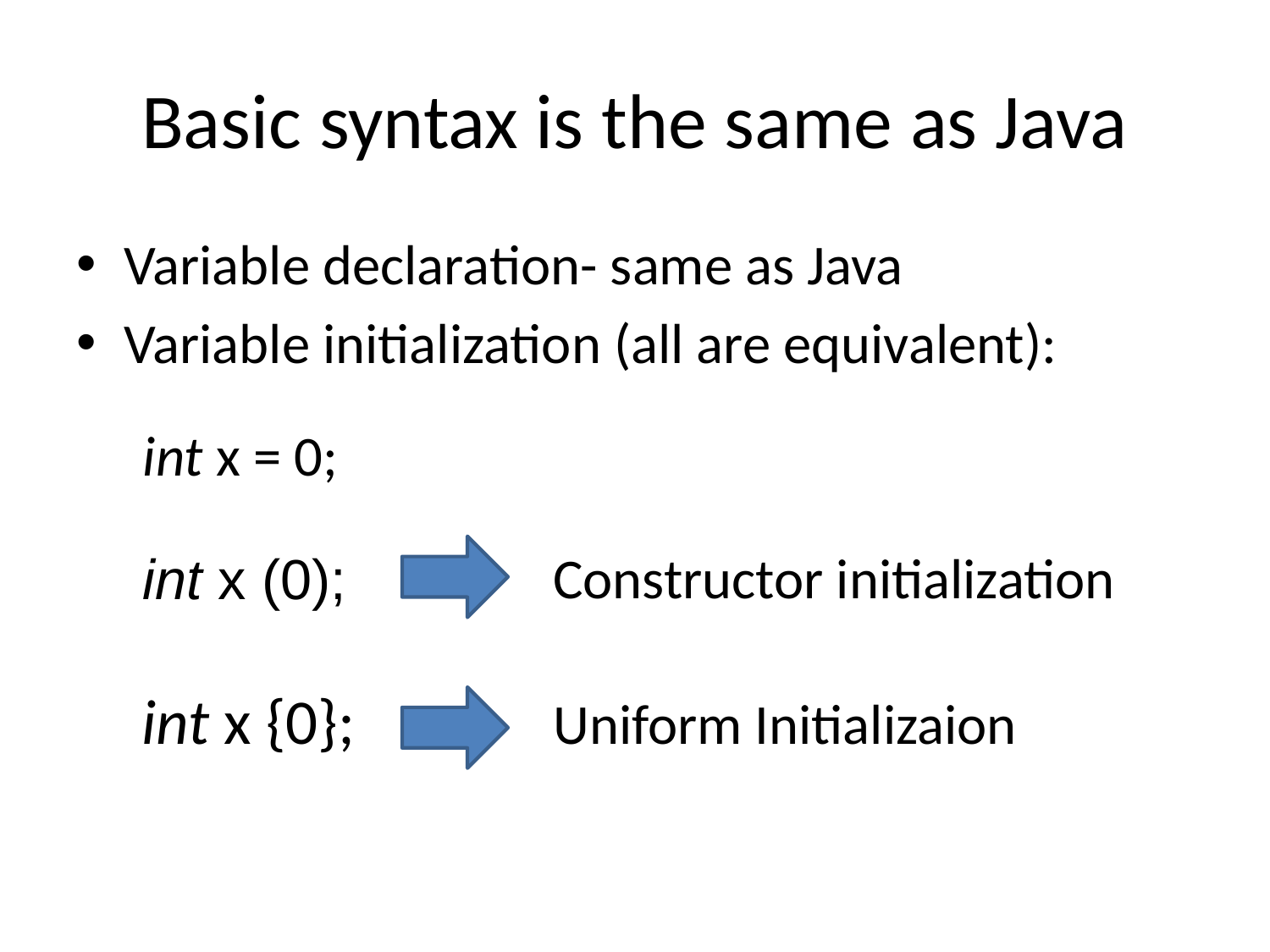

# Basic syntax is the same as Java
Variable declaration- same as Java
Variable initialization (all are equivalent):

| int x = 0; |  |
| --- | --- |
Constructor initialization
int x (0);

|  | int x {0}; |
| --- | --- |
Uniform Initializaion